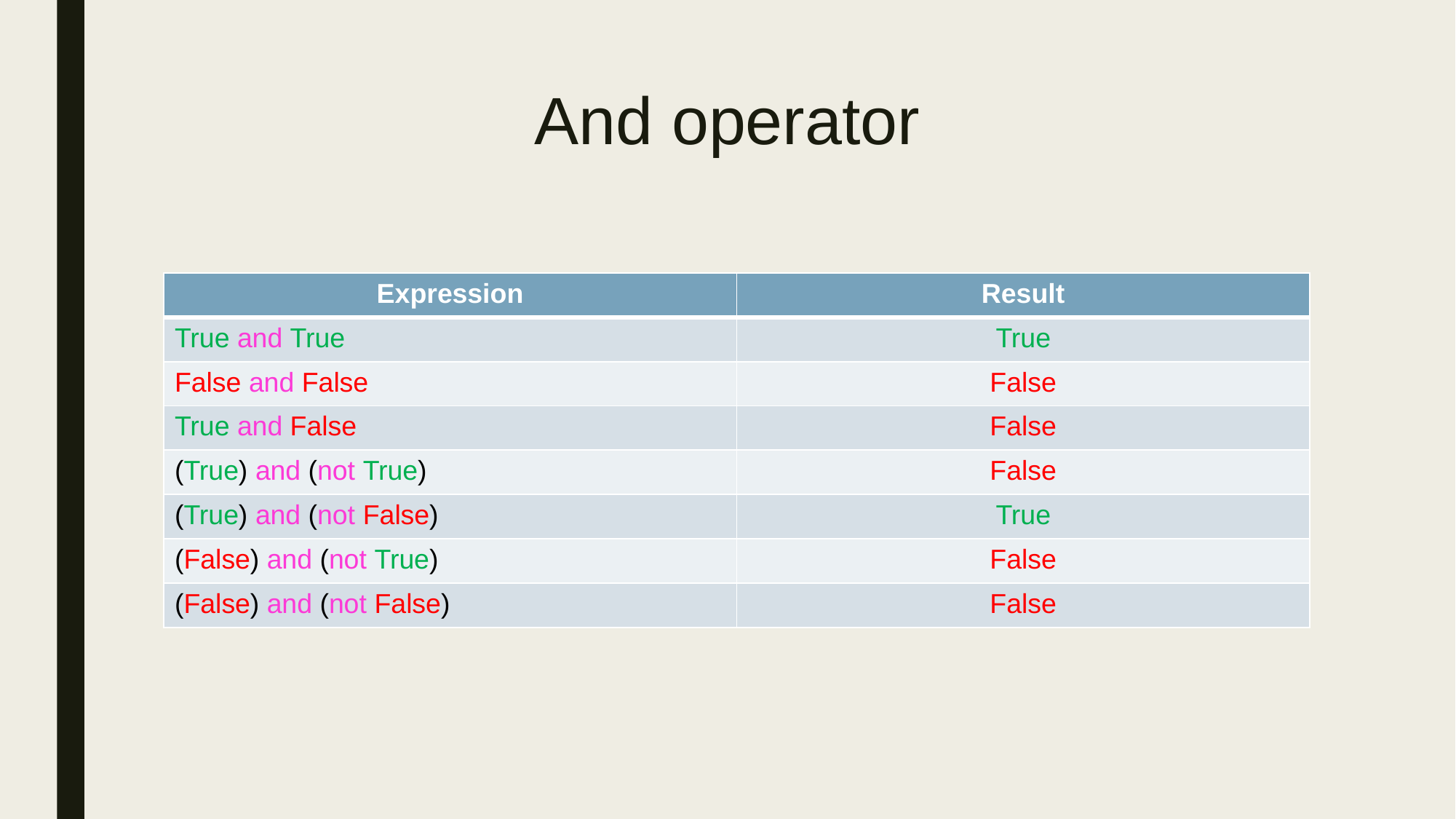

# And operator
| Expression | Result |
| --- | --- |
| True and True | True |
| False and False | False |
| True and False | False |
| (True) and (not True) | False |
| (True) and (not False) | True |
| (False) and (not True) | False |
| (False) and (not False) | False |